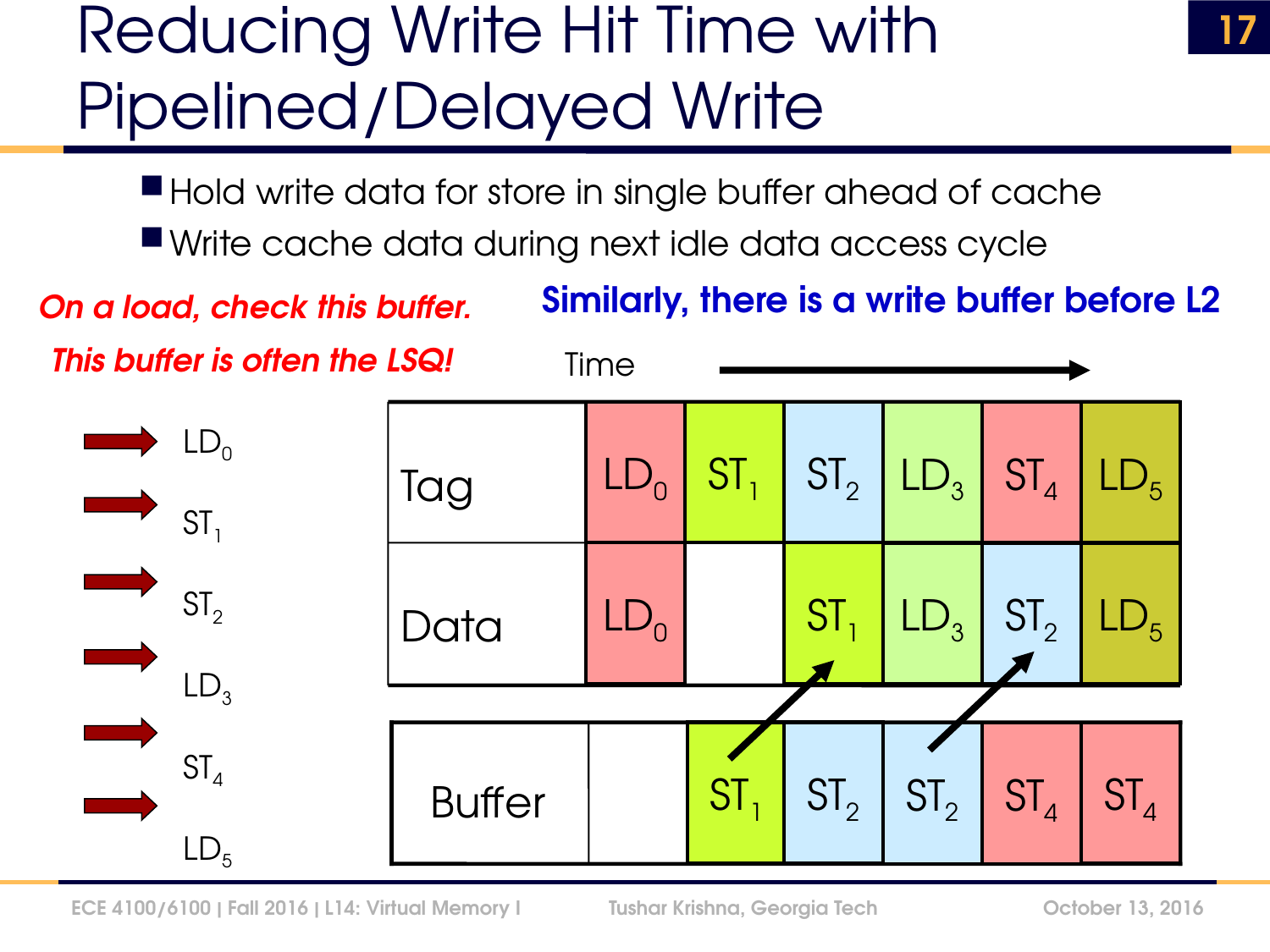

17
# Reducing Write Hit Time with Pipelined/Delayed Write
Hold write data for store in single buffer ahead of cache
Write cache data during next idle data access cycle
Similarly, there is a write buffer before L2
On a load, check this buffer.

This buffer is often the LSQ!
Time

Tag

LD0

ST1

ST2

LD3

LD3

ST4

ST2

ST4

LD5

LD5

ST4

LD0
ST1
ST2
LD3
ST4
LD5

Data

LD0

ST1

   Buffer

ST1

ST2

ST2

ECE 4100/6100 | Fall 2016 | L14: Virtual Memory I                Tushar Krishna, Georgia Tech
October 13, 2016